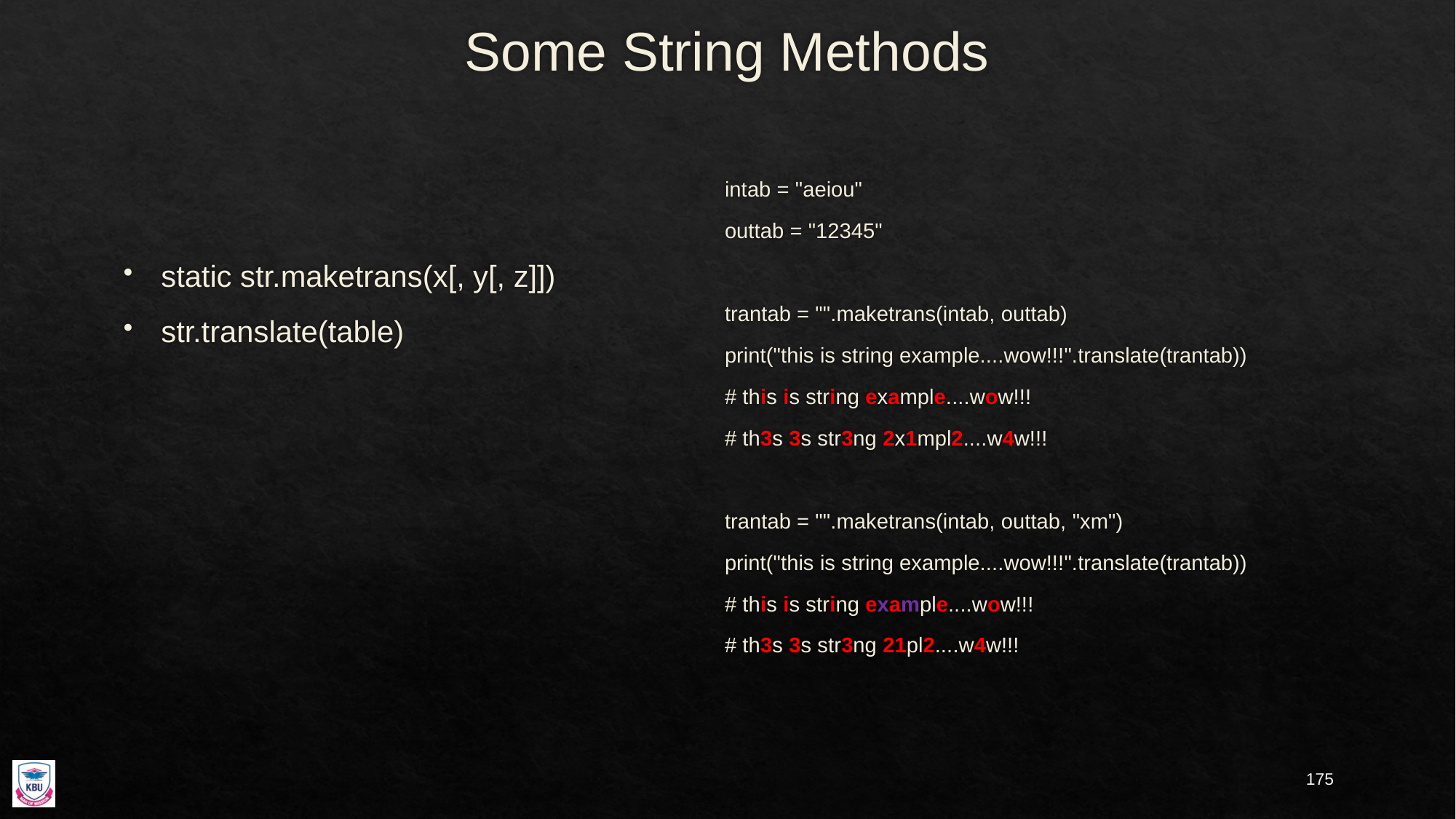

# Some String Methods
intab = "aeiou"
outtab = "12345"

trantab = "".maketrans(intab, outtab)
print("this is string example....wow!!!".translate(trantab))
# this is string example....wow!!!
# th3s 3s str3ng 2x1mpl2....w4w!!!

trantab = "".maketrans(intab, outtab, "xm")
print("this is string example....wow!!!".translate(trantab))
# this is string example....wow!!!
# th3s 3s str3ng 21pl2....w4w!!!
static str.maketrans(x[, y[, z]])
str.translate(table)

175